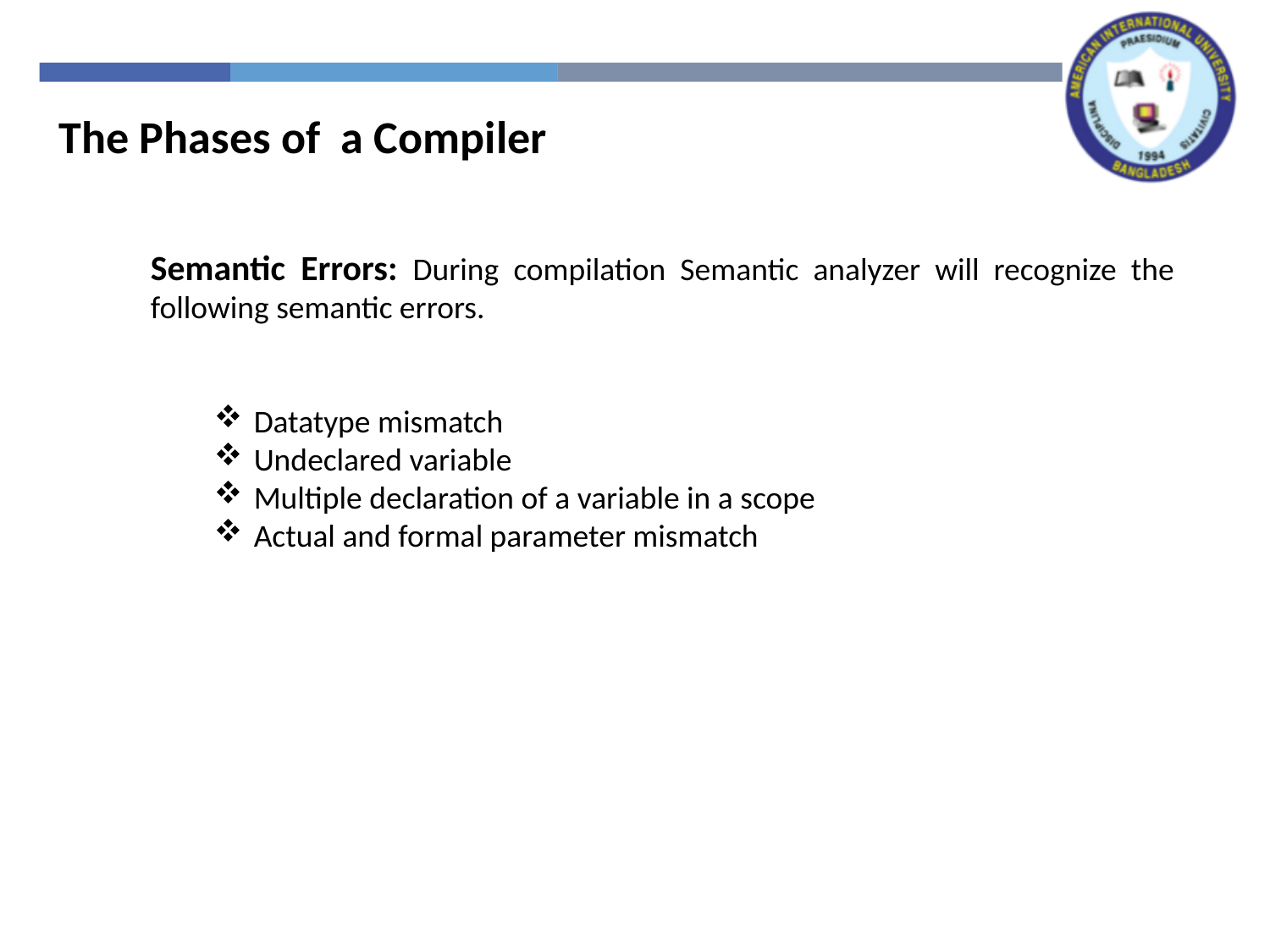

The Phases of  a Compiler
Semantic Errors: During compilation Semantic analyzer will recognize the following semantic errors.

Datatype mismatch
Undeclared variable
Multiple declaration of a variable in a scope
Actual and formal parameter mismatch